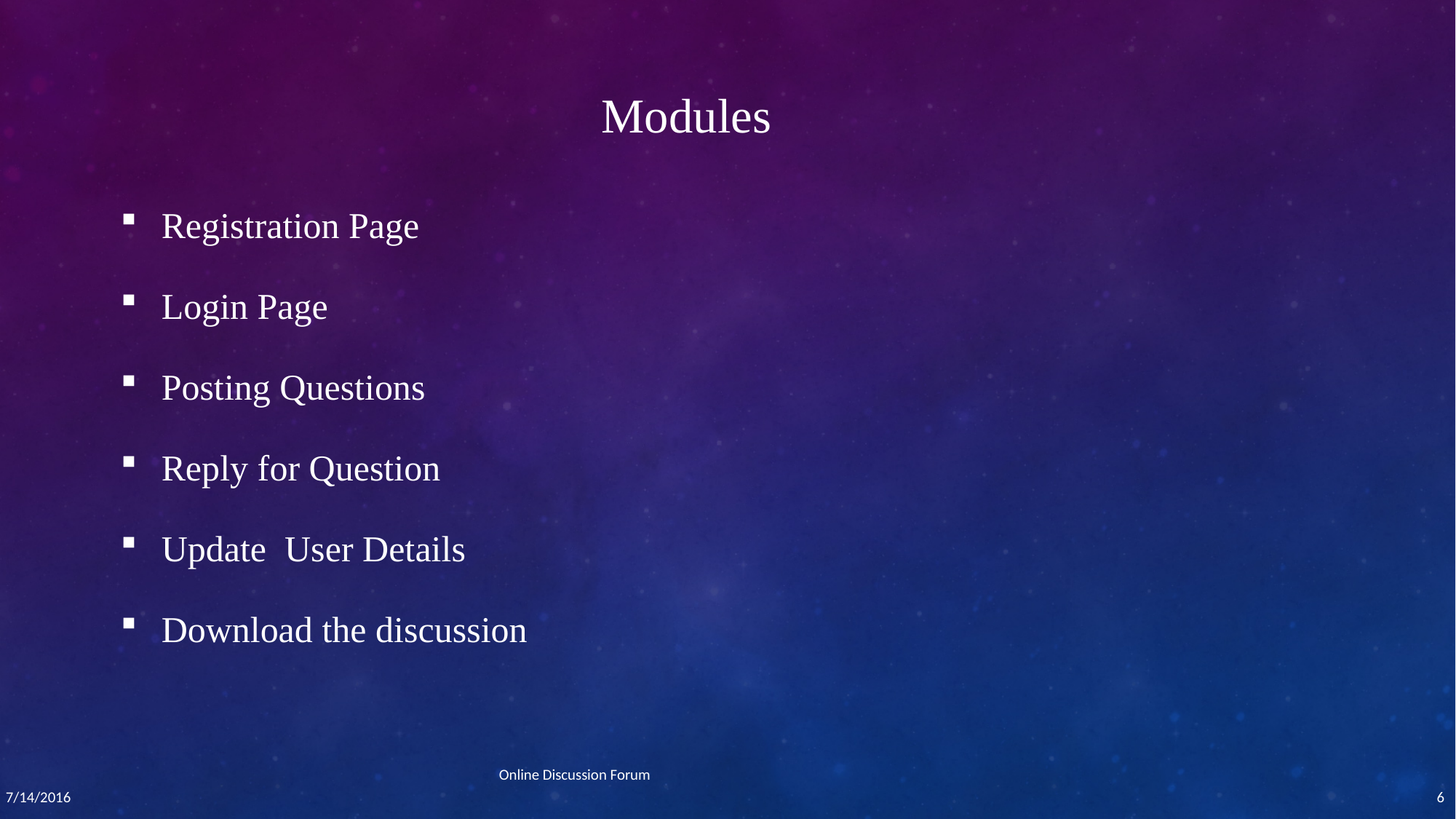

# Modules
Registration Page
Login Page
Posting Questions
Reply for Question
Update  User Details
Download the discussion

Online Discussion Forum
7/14/2016
6